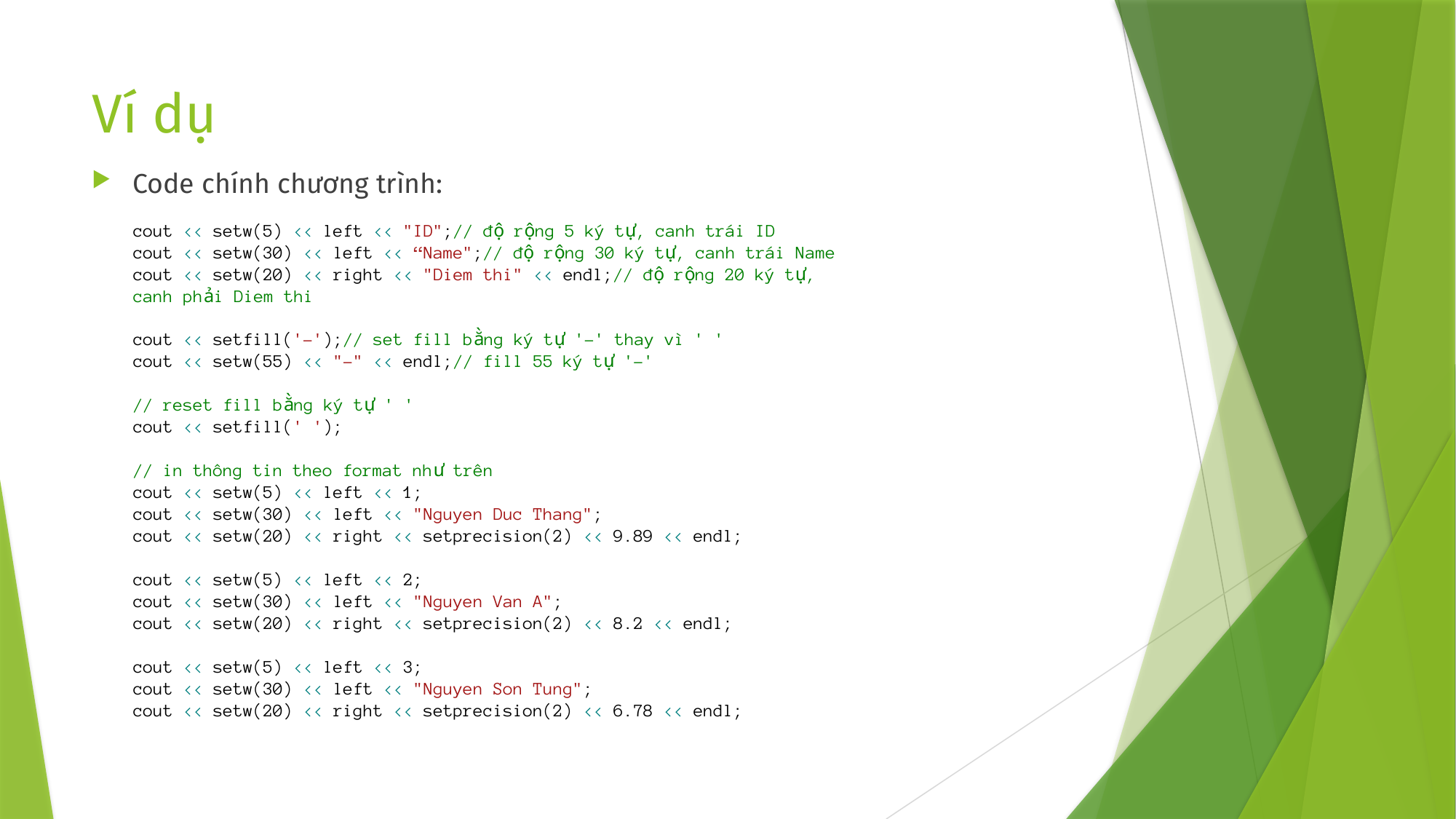

# Ví dụ
Code chính chương trình:

cout << setw(5) << left << "ID";// độ rộng 5 ký tự, canh trái ID
cout << setw(30) << left << “Name";// độ rộng 30 ký tự, canh trái Name
cout << setw(20) << right << "Diem thi" << endl;// độ rộng 20 ký tự, canh phải Diem thi

cout << setfill('-');// set fill bằng ký tự '-' thay vì ' '
cout << setw(55) << "-" << endl;// fill 55 ký tự '-'

// reset fill bằng ký tự ' '
cout << setfill(' ');

// in thông tin theo format như trên
cout << setw(5) << left << 1;
cout << setw(30) << left << "Nguyen Duc Thang";
cout << setw(20) << right << setprecision(2) << 9.89 << endl;

cout << setw(5) << left << 2;
cout << setw(30) << left << "Nguyen Van A";
cout << setw(20) << right << setprecision(2) << 8.2 << endl;

cout << setw(5) << left << 3;
cout << setw(30) << left << "Nguyen Son Tung";
cout << setw(20) << right << setprecision(2) << 6.78 << endl;